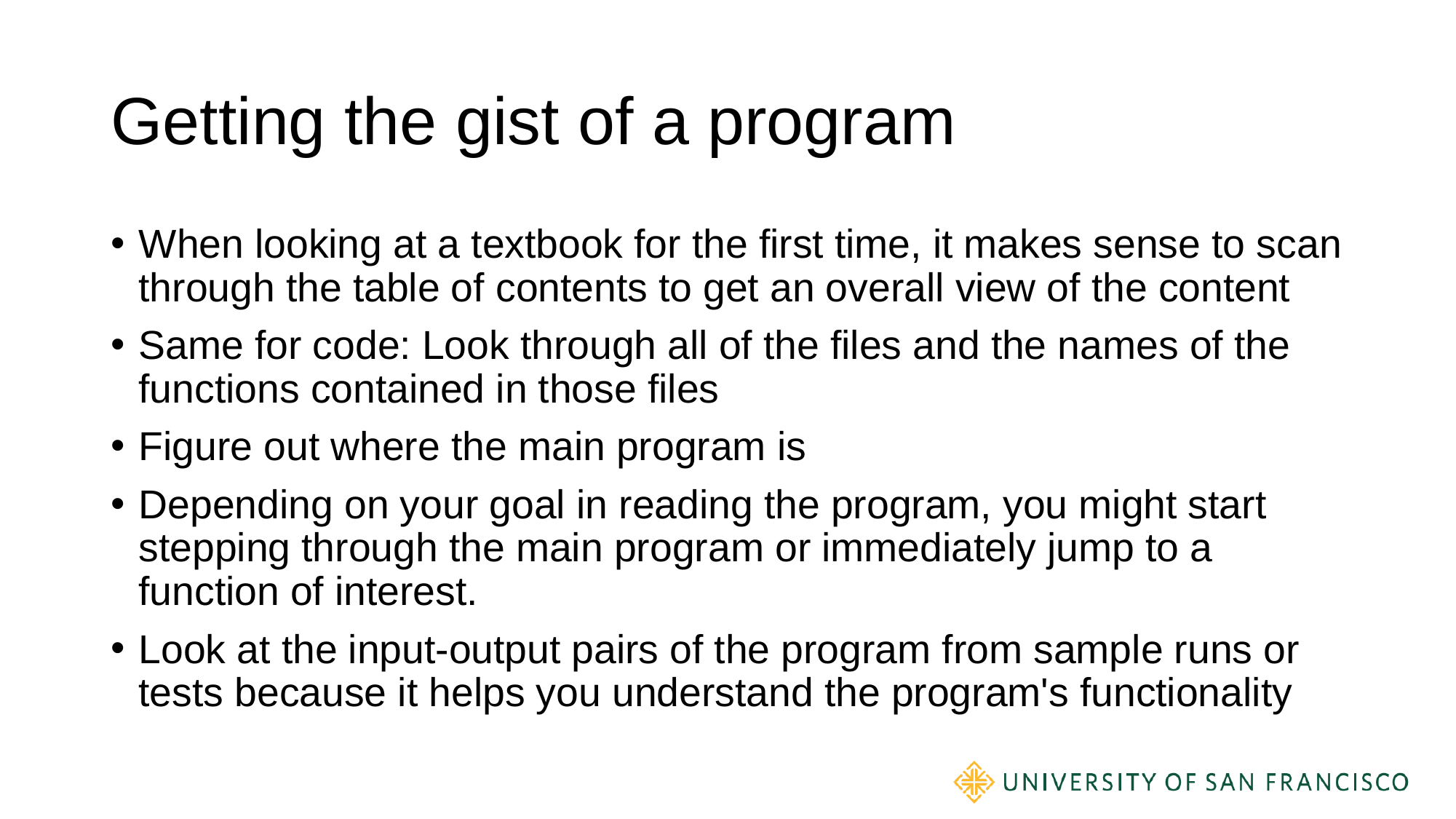

# Getting the gist of a program
When looking at a textbook for the first time, it makes sense to scan through the table of contents to get an overall view of the content
Same for code: Look through all of the files and the names of the functions contained in those files
Figure out where the main program is
Depending on your goal in reading the program, you might start stepping through the main program or immediately jump to a function of interest.
Look at the input-output pairs of the program from sample runs or tests because it helps you understand the program's functionality